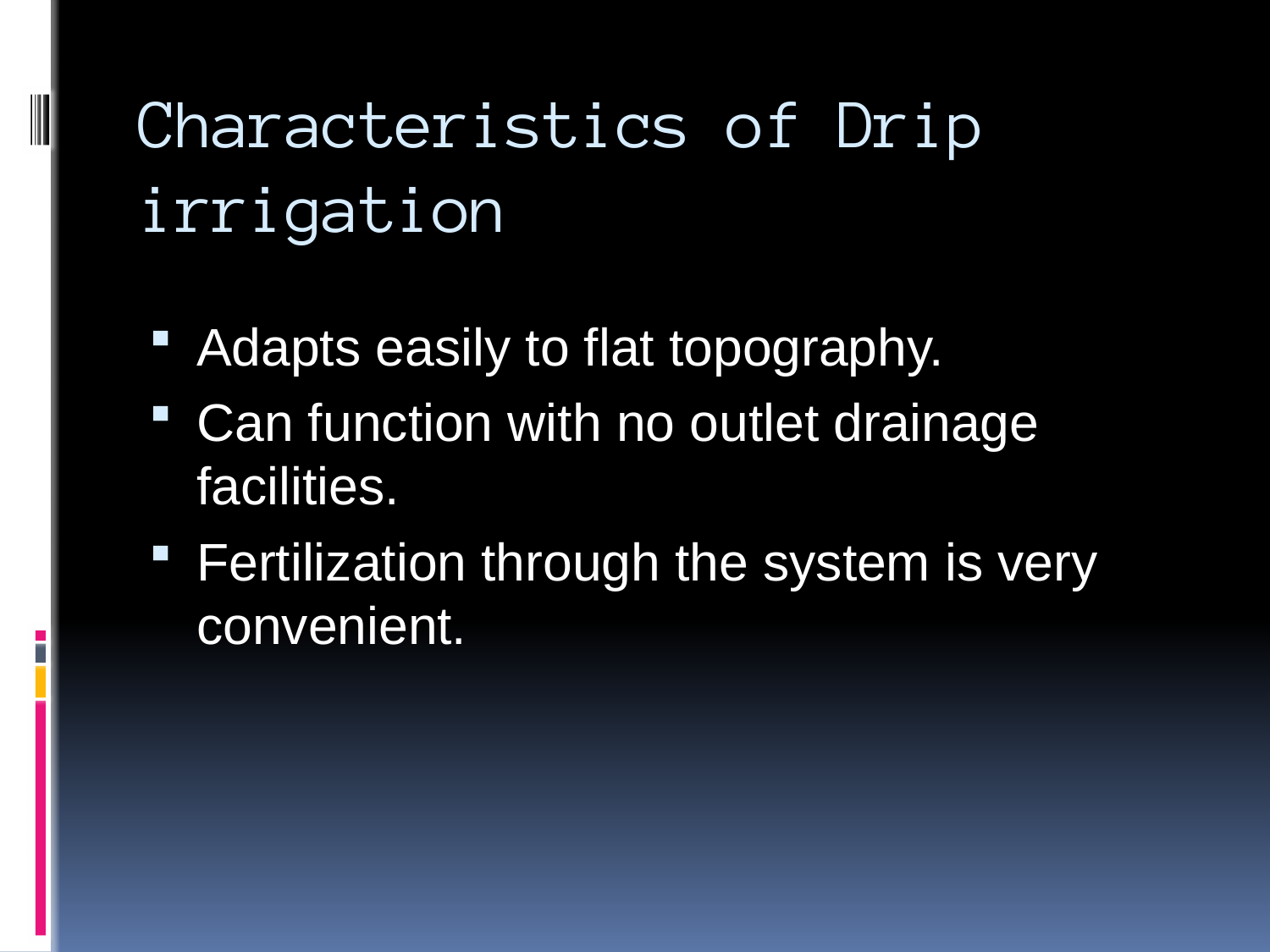

# Characteristics of Drip irrigation
Adapts easily to flat topography.
Can function with no outlet drainage facilities.
Fertilization through the system is very convenient.